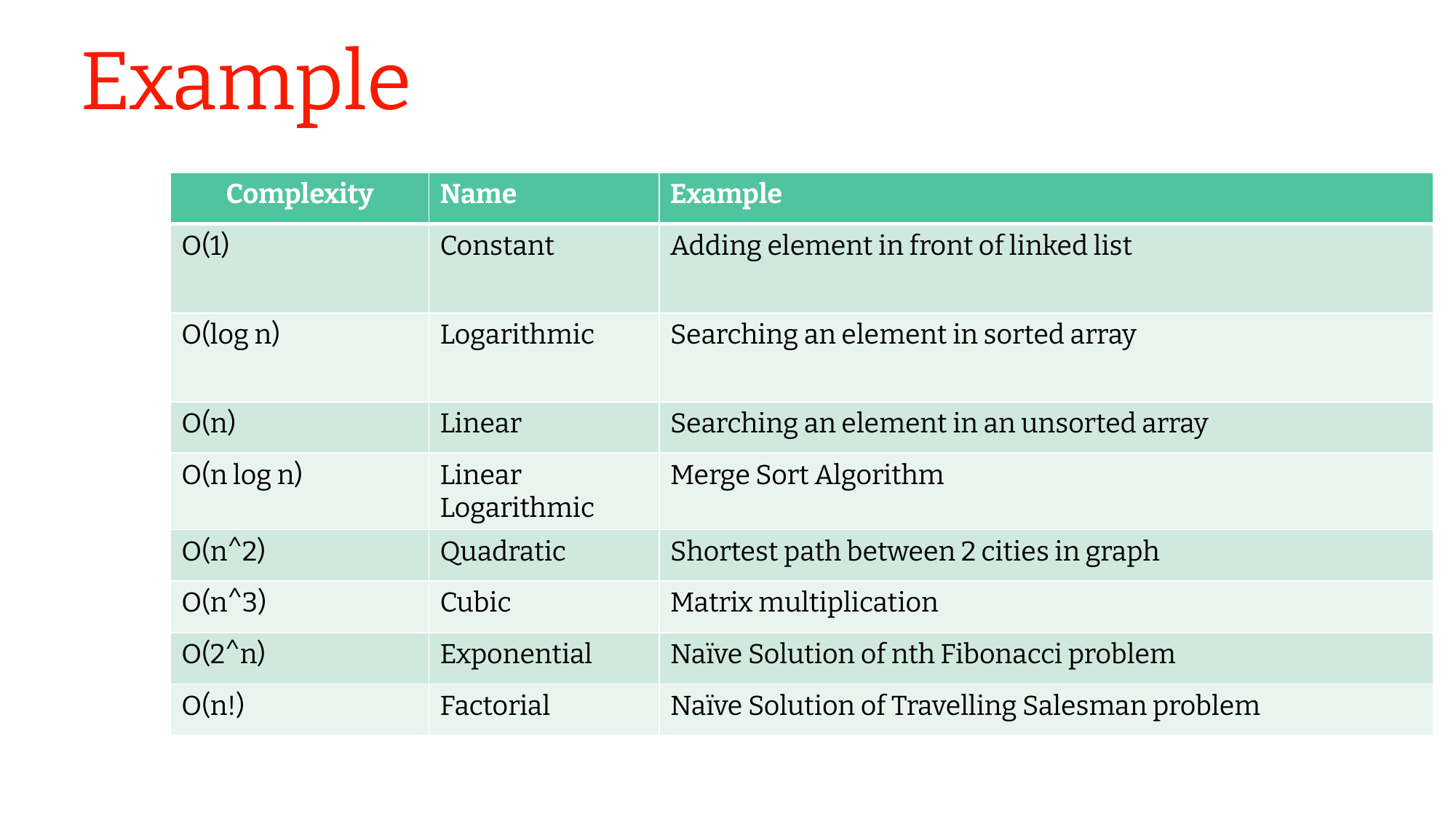

Example
| Complexity | Name | Example |
| --- | --- | --- |
| O(1) | Constant | Adding element in front of linked list |
| O(log n) | Logarithmic | Searching an element in sorted array |
| O(n) | Linear | Searching an element in an unsorted array |
| O(n log n) | Linear Logarithmic | Merge Sort Algorithm |
| O(n^2) | Quadratic | Shortest path between 2 cities in graph |
| O(n^3) | Cubic | Matrix multiplication |
| O(2^n) | Exponential | Naïve Solution of nth Fibonacci problem |
| O(n!) | Factorial | Naïve Solution of Travelling Salesman problem |